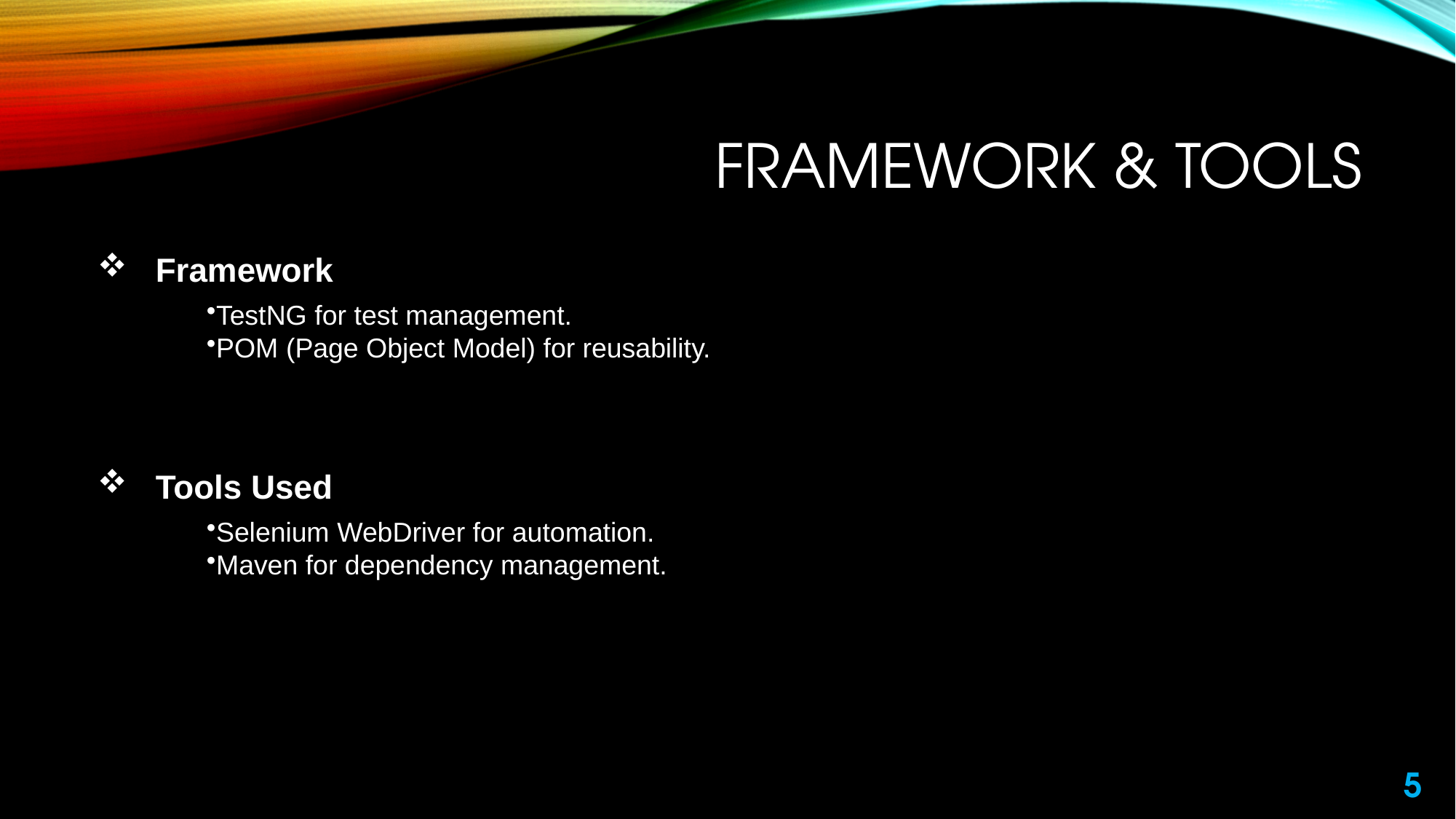

# Framework & Tools
   Framework

TestNG for test management.
POM (Page Object Model) for reusability.

   Tools Used

Selenium WebDriver for automation.
Maven for dependency management.

5